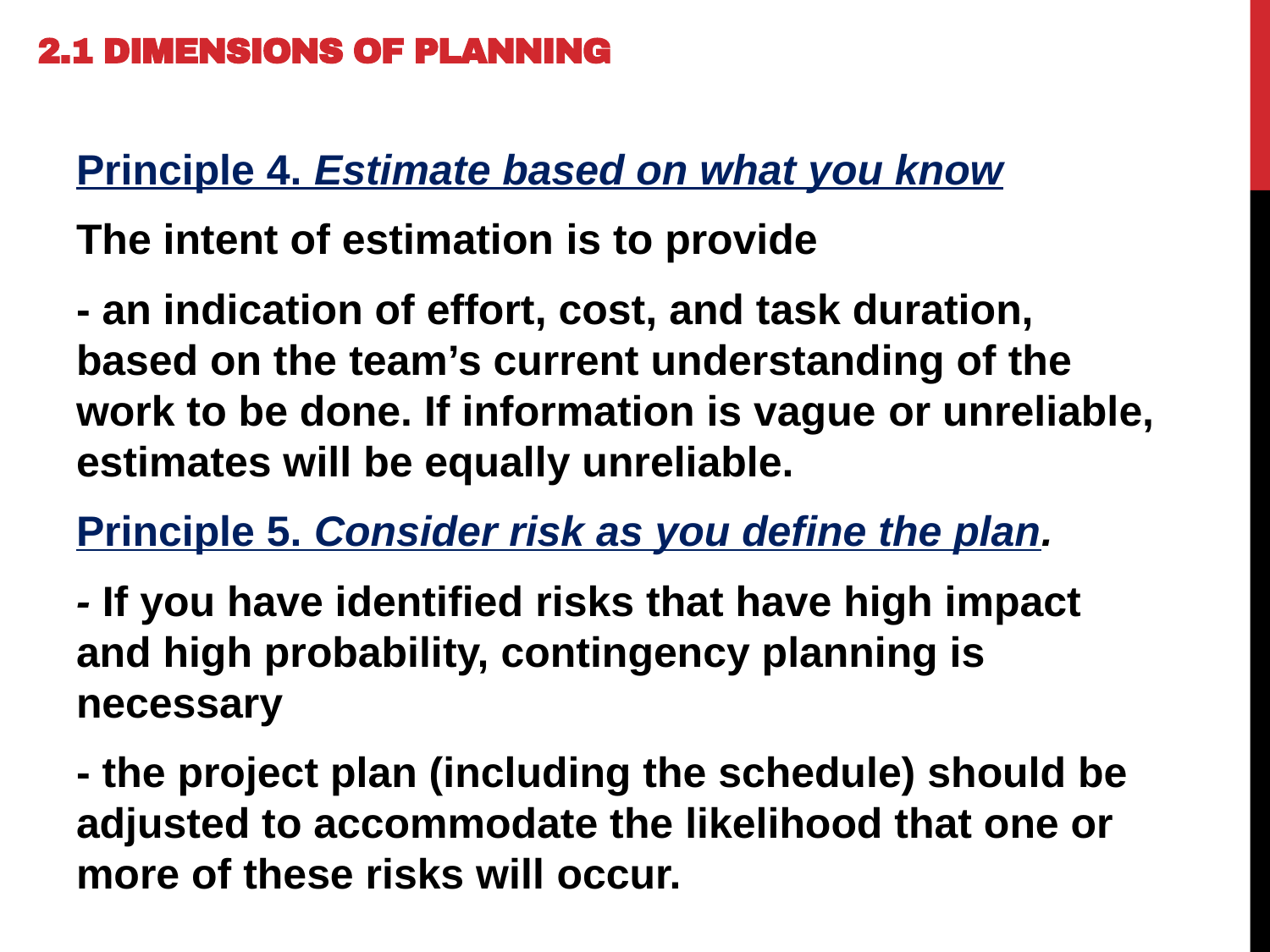

# 2.1 Dimensions of planning
Principle 4. Estimate based on what you know
The intent of estimation is to provide
- an indication of effort, cost, and task duration, based on the team’s current understanding of the work to be done. If information is vague or unreliable, estimates will be equally unreliable.
Principle 5. Consider risk as you define the plan.
- If you have identified risks that have high impact and high probability, contingency planning is necessary
- the project plan (including the schedule) should be adjusted to accommodate the likelihood that one or more of these risks will occur.